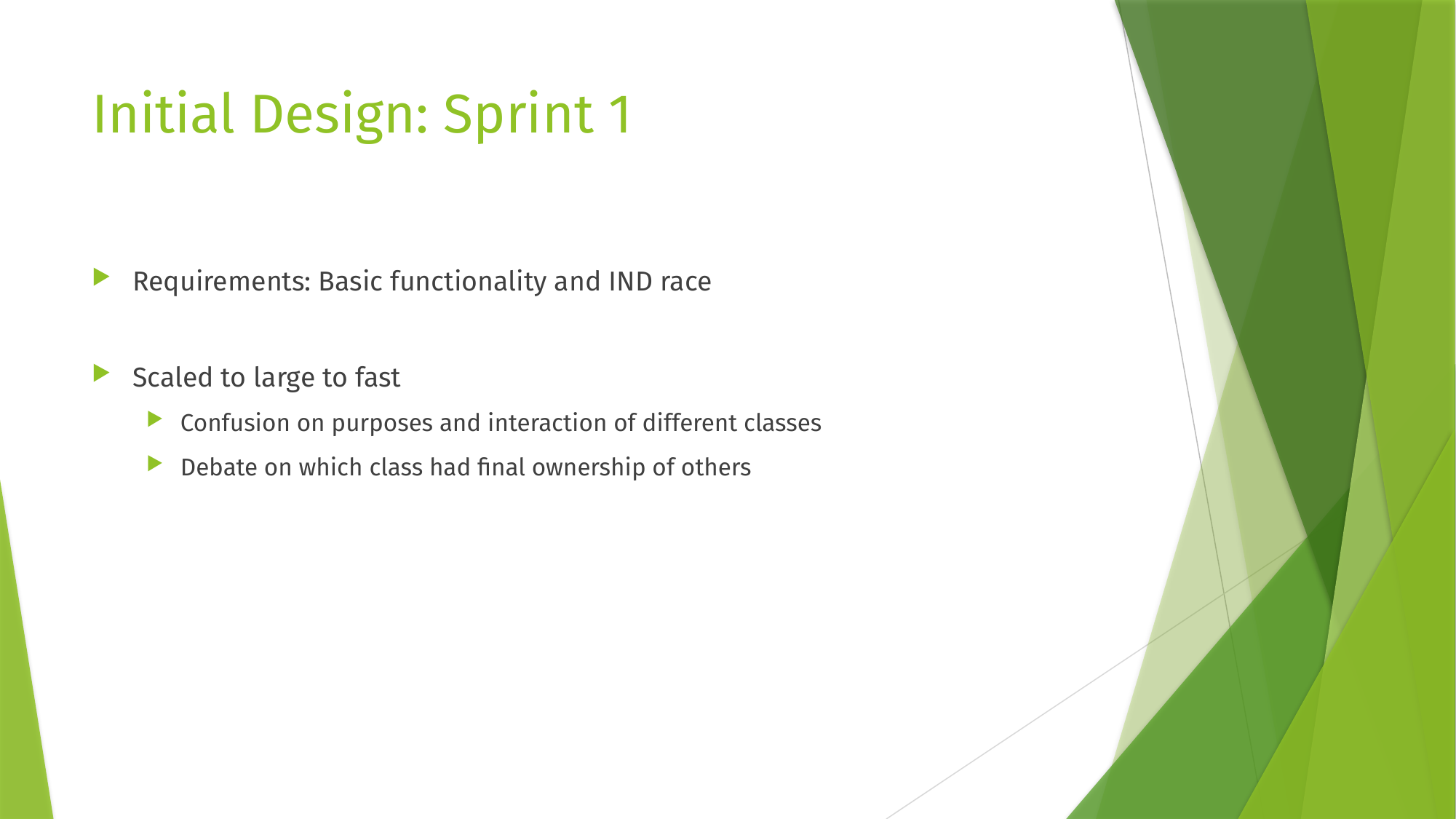

# Initial Design: Sprint 1
Requirements: Basic functionality and IND race

Scaled to large to fast
Confusion on purposes and interaction of different classes
Debate on which class had final ownership of others